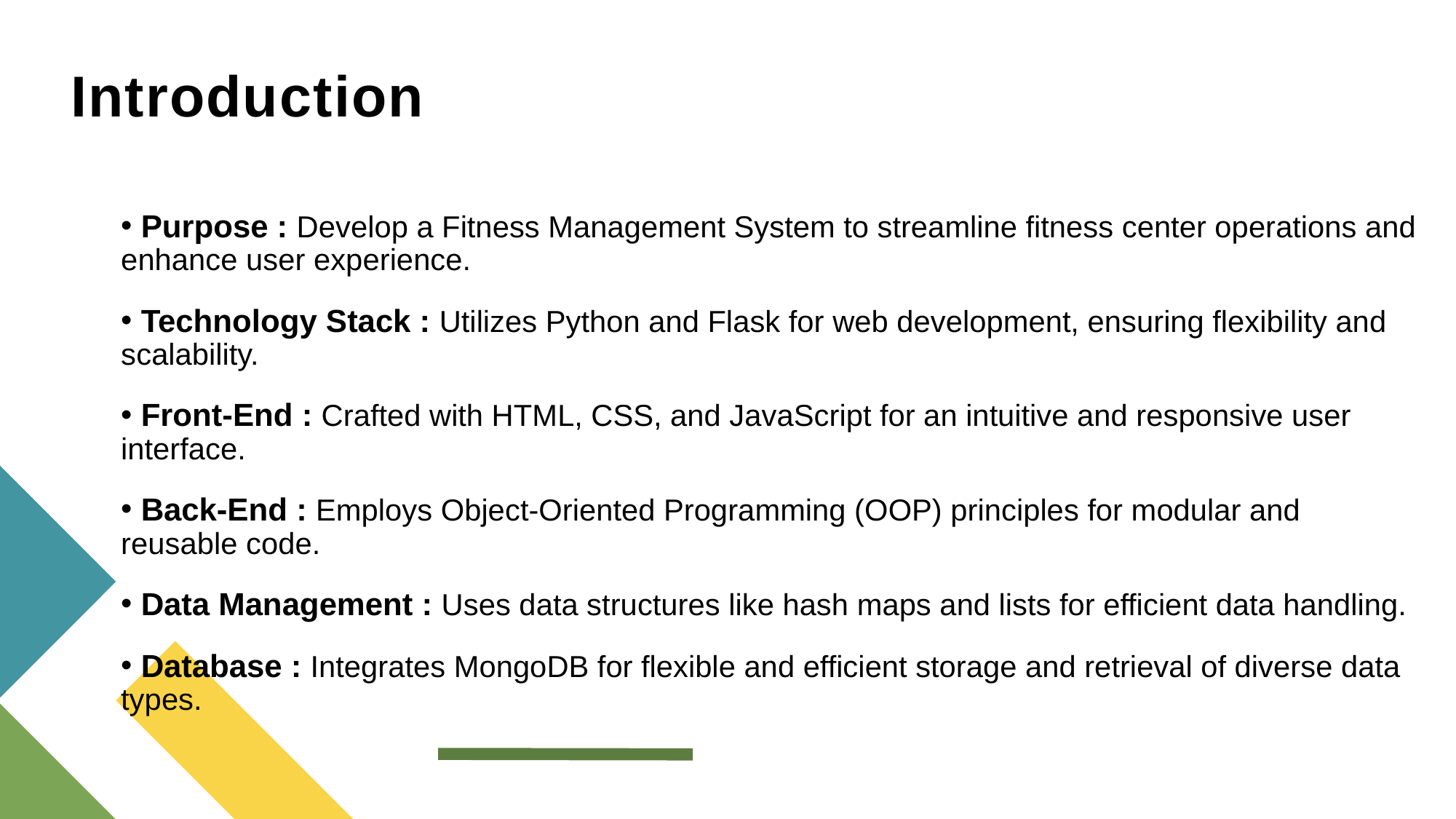

# Introduction
 Purpose : Develop a Fitness Management System to streamline fitness center operations and enhance user experience.
 Technology Stack : Utilizes Python and Flask for web development, ensuring flexibility and scalability.
 Front-End : Crafted with HTML, CSS, and JavaScript for an intuitive and responsive user interface.
 Back-End : Employs Object-Oriented Programming (OOP) principles for modular and reusable code.
 Data Management : Uses data structures like hash maps and lists for efficient data handling.
 Database : Integrates MongoDB for flexible and efficient storage and retrieval of diverse data types.